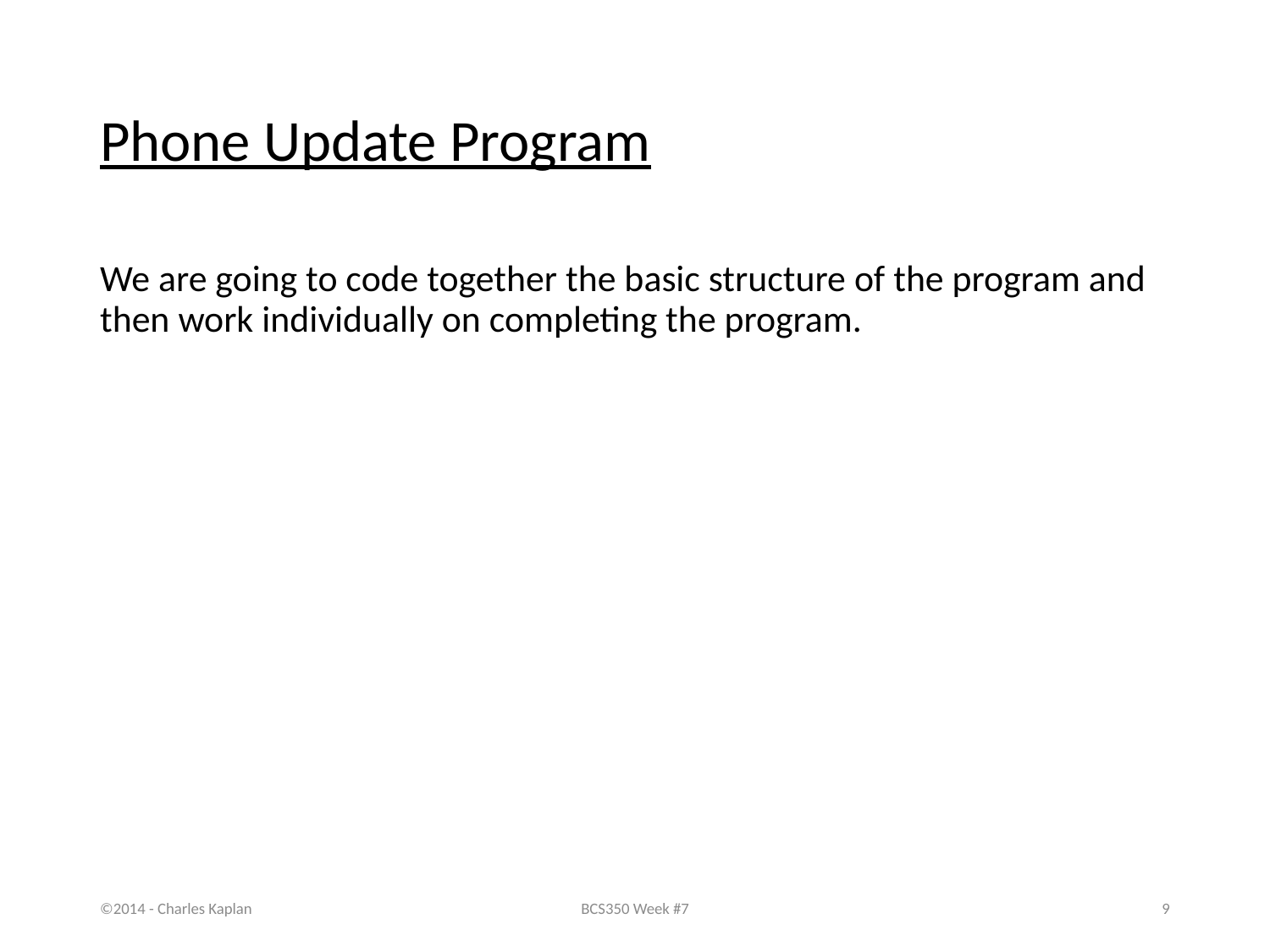

# Phone Update Program
We are going to code together the basic structure of the program and then work individually on completing the program.

©2014 - Charles Kaplan
BCS350 Week #7
9